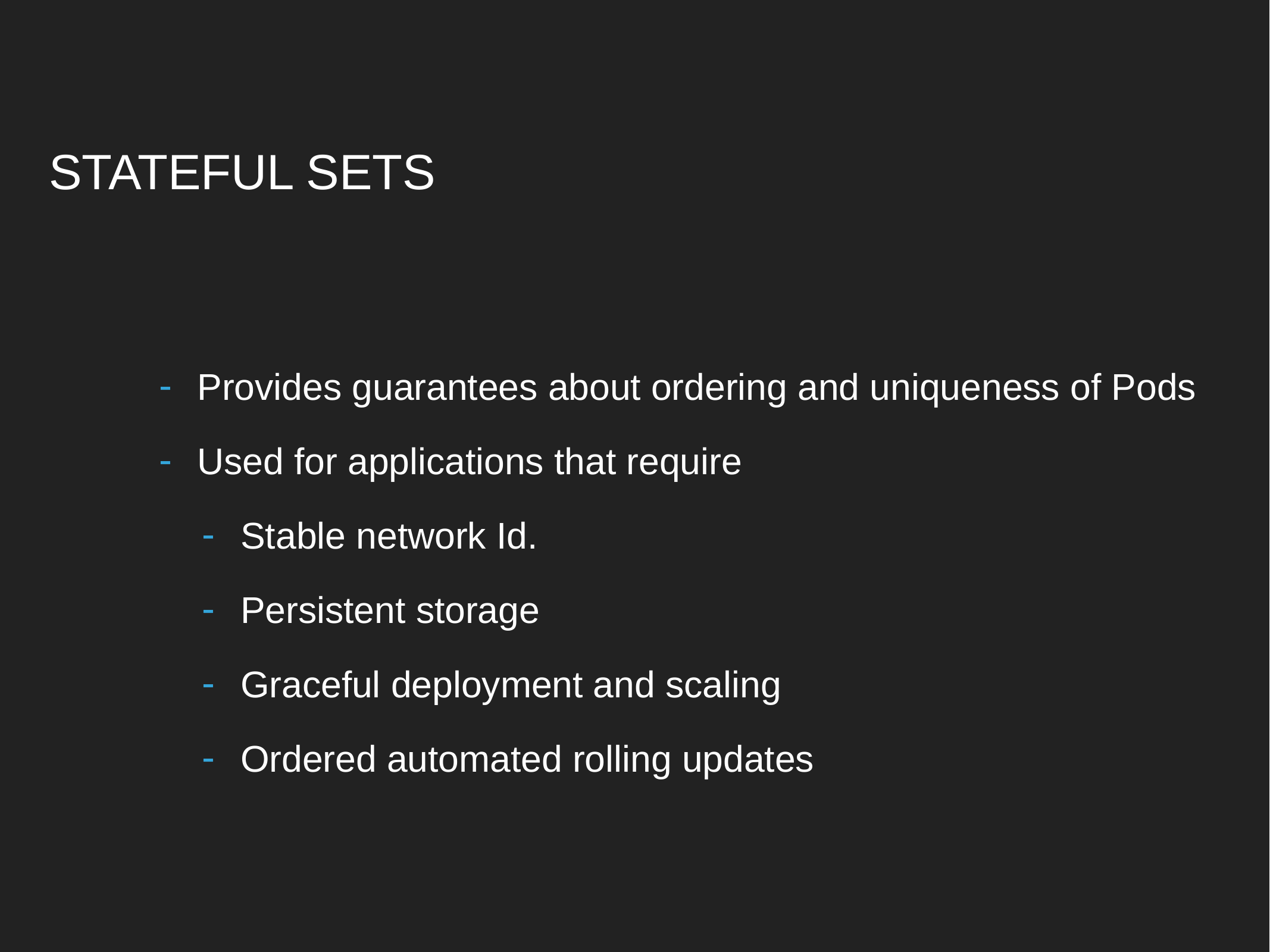

STATEFUL SETS
Provides guarantees about ordering and uniqueness of Pods
Used for applications that require
Stable network Id.
Persistent storage
Graceful deployment and scaling
Ordered automated rolling updates